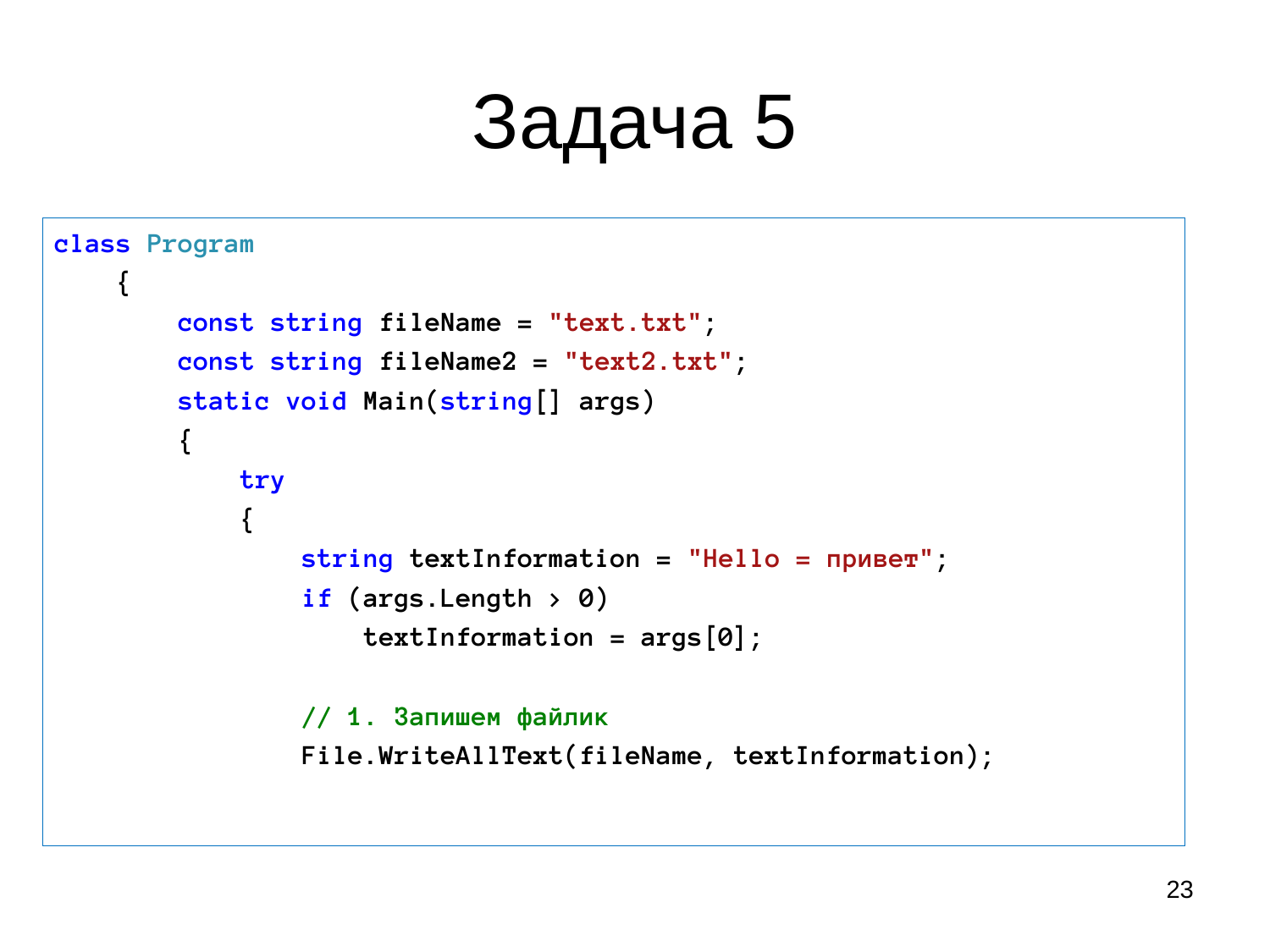

# Задача 5
class Program
    {
        const string fileName = "text.txt";
        const string fileName2 = "text2.txt";
        static void Main(string[] args)
        {
            try
            {
                string textInformation = "Hello = привет";
                if (args.Length > 0)
                    textInformation = args[0];

                // 1. Запишем файлик
                File.WriteAllText(fileName, textInformation);
23